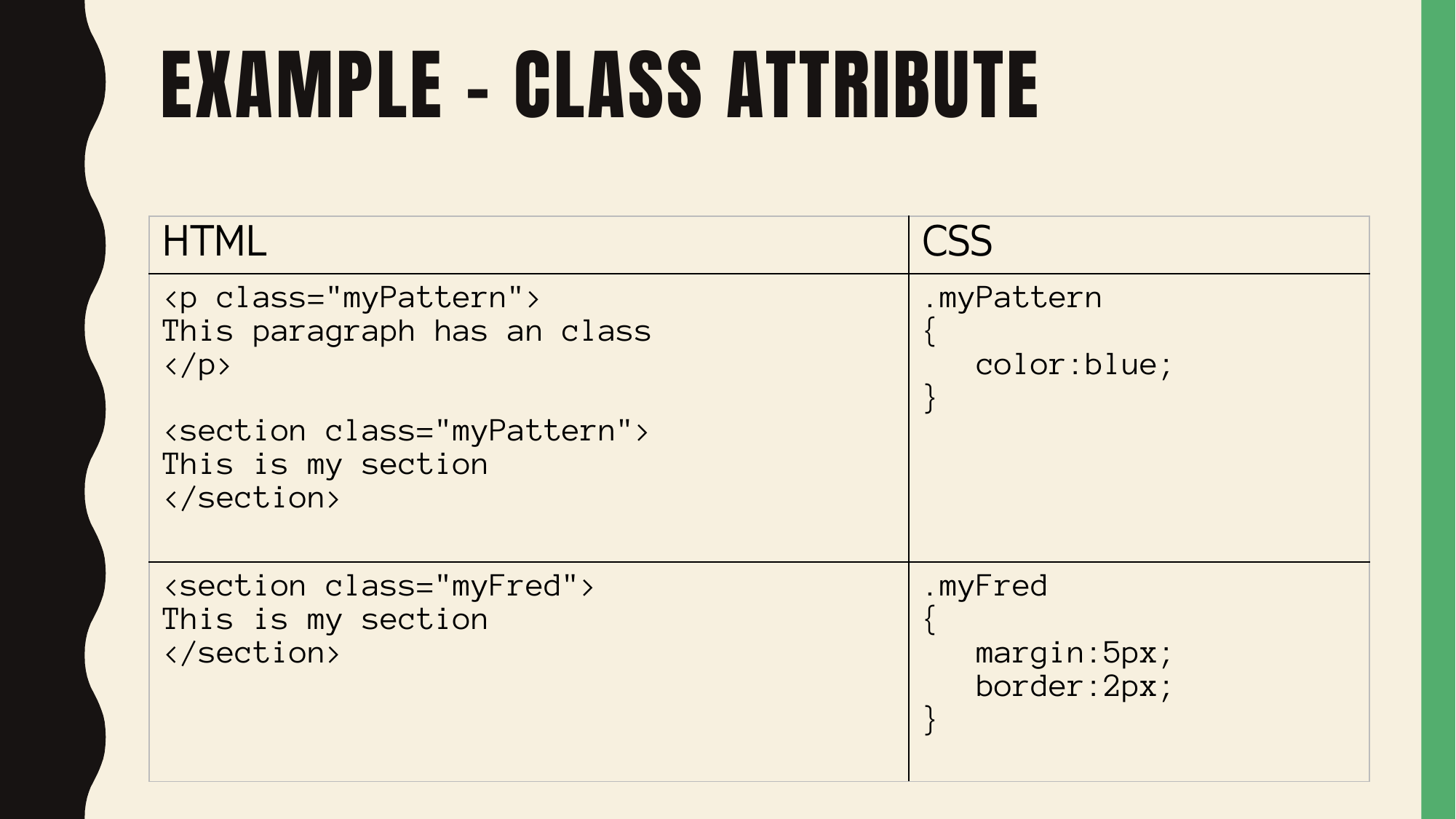

# Example – class attribute
| HTML | CSS |
| --- | --- |
| <p class="myPattern"> This paragraph has an class </p> <section class="myPattern"> This is my section </section> | .myPattern { color:blue; } |
| <section class="myFred"> This is my section </section> | .myFred { margin:5px; border:2px; } |